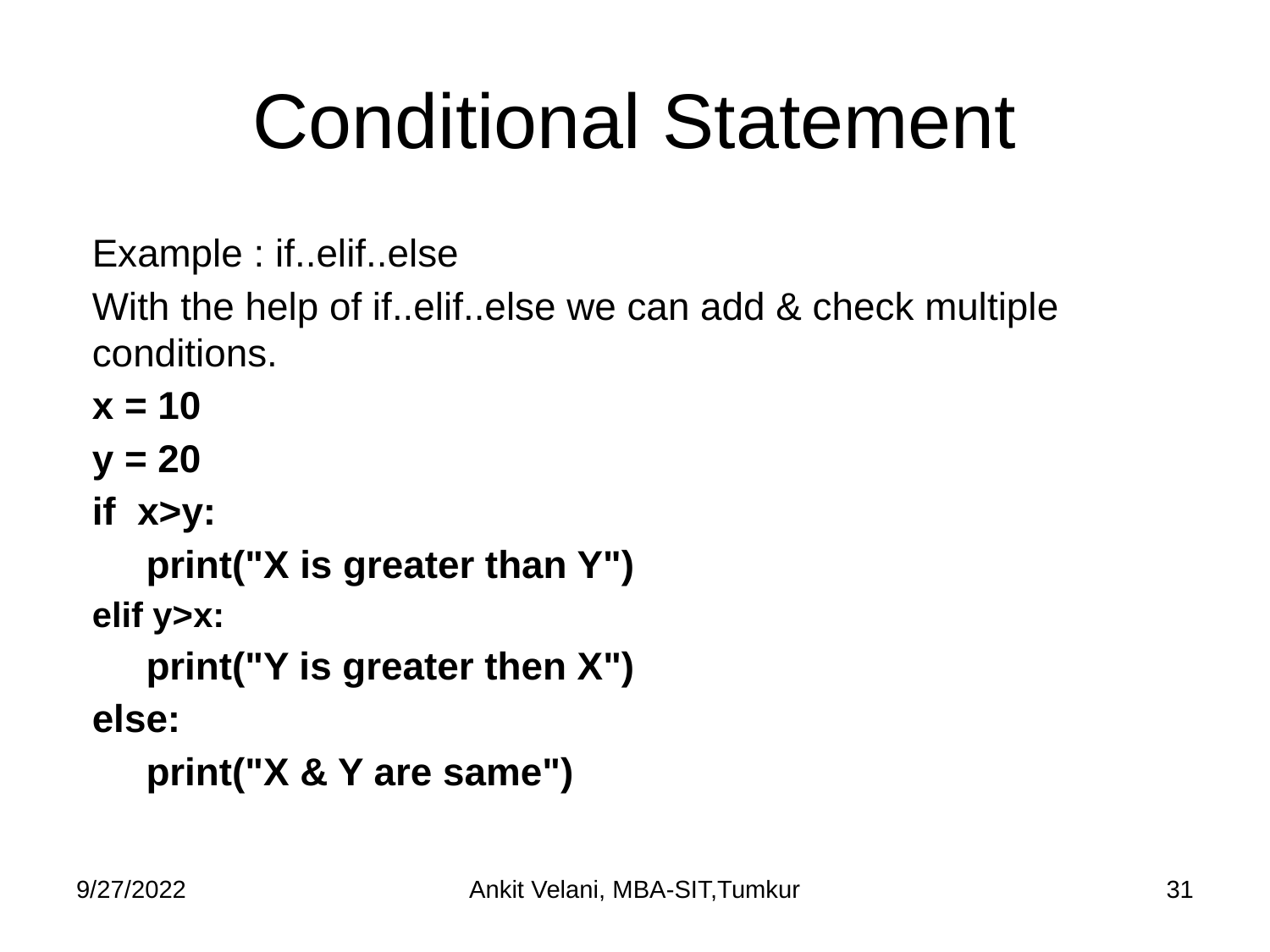

# Conditional Statement
Example : if..elif..else
With the help of if..elif..else we can add & check multiple conditions.
x = 10
y = 20
if  x>y:
     print("X is greater than Y")
elif y>x:
     print("Y is greater then X")
else:
     print("X & Y are same")
9/27/2022
Ankit Velani, MBA-SIT,Tumkur
31